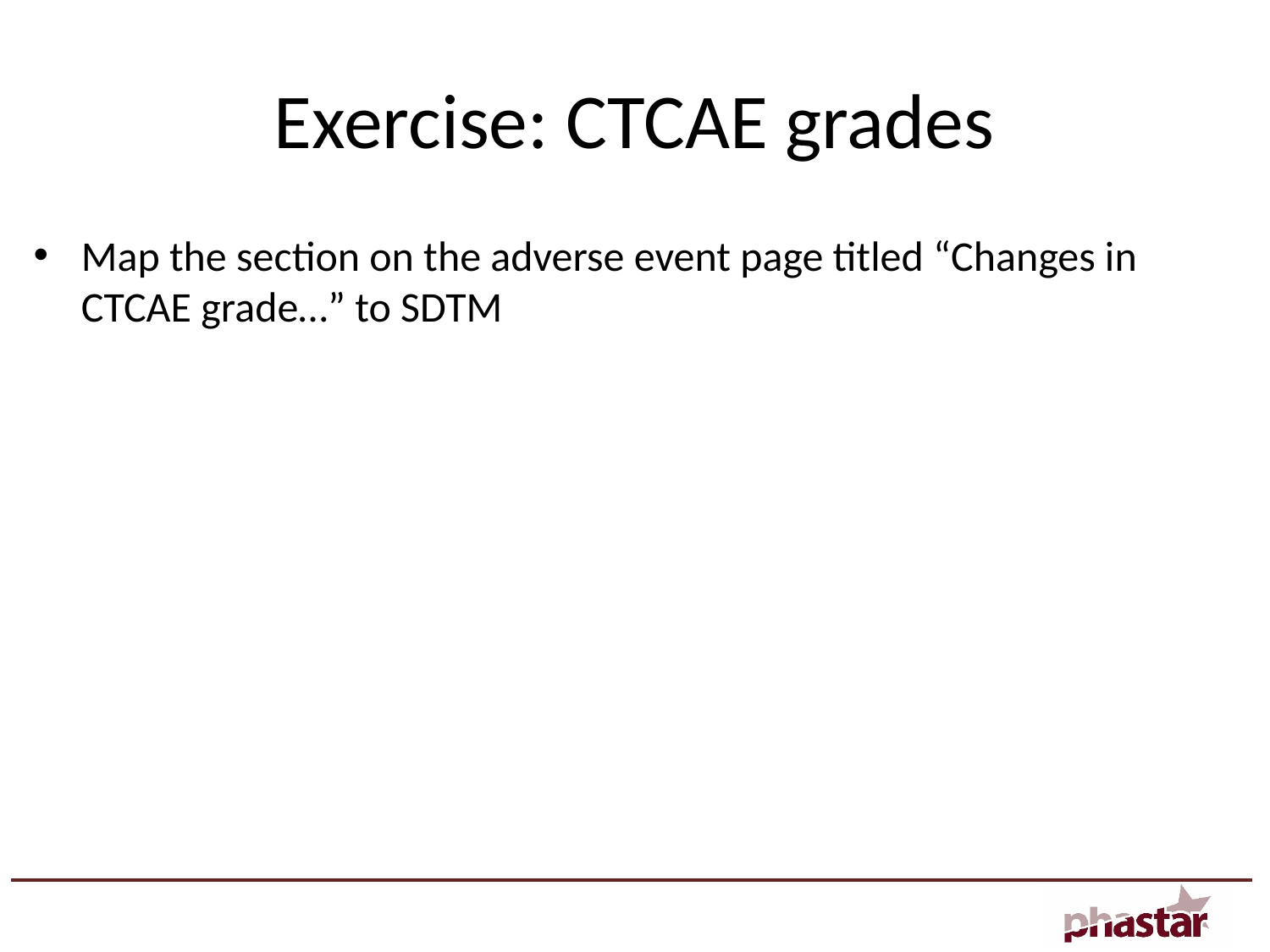

# Exercise: CTCAE grades
Map the section on the adverse event page titled “Changes in CTCAE grade…” to SDTM